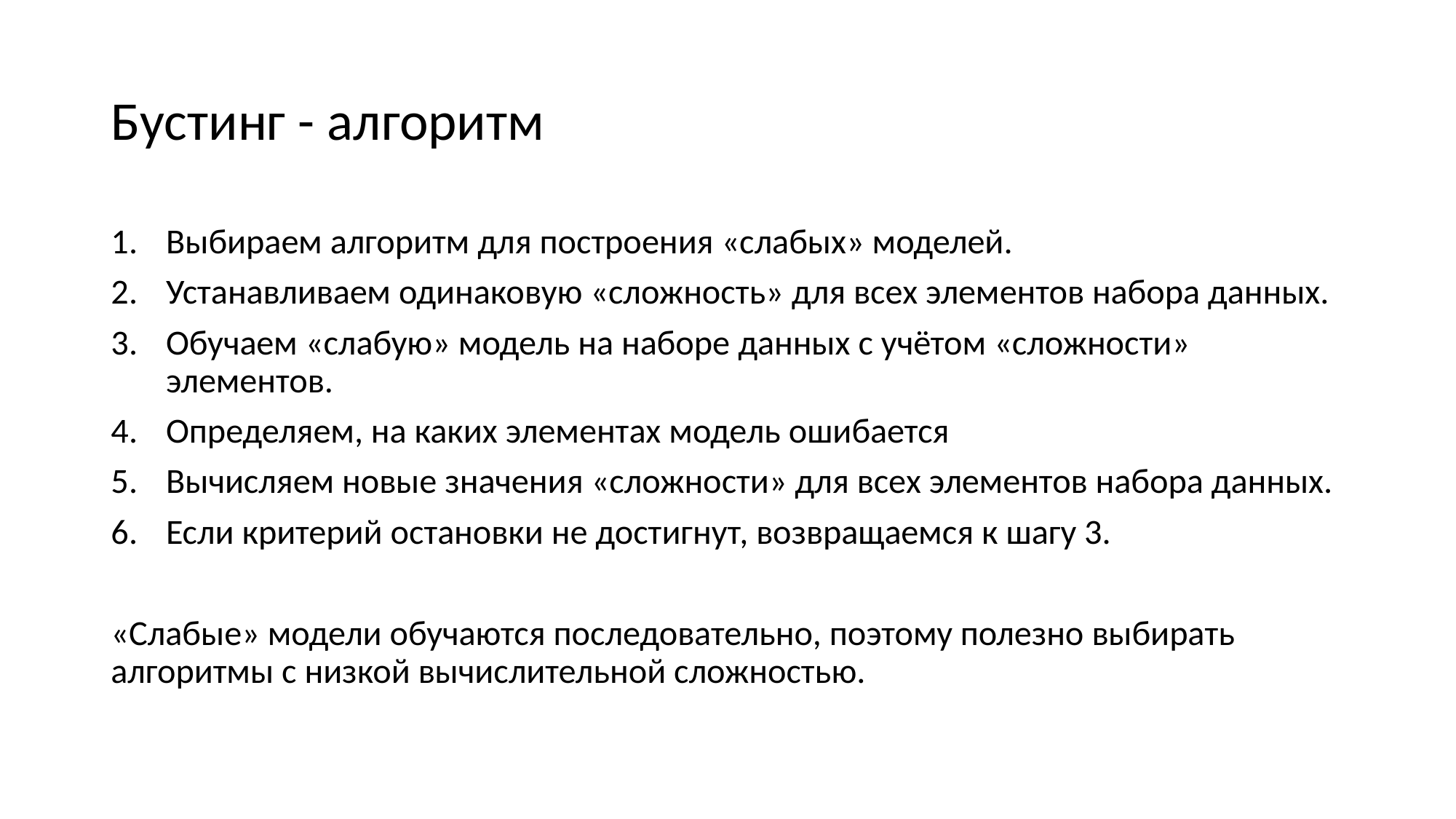

# Бустинг - алгоритм
Выбираем алгоритм для построения «слабых» моделей.
Устанавливаем одинаковую «сложность» для всех элементов набора данных.
Обучаем «слабую» модель на наборе данных с учётом «сложности» элементов.
Определяем, на каких элементах модель ошибается
Вычисляем новые значения «сложности» для всех элементов набора данных.
Если критерий остановки не достигнут, возвращаемся к шагу 3.

«Слабые» модели обучаются последовательно, поэтому полезно выбирать алгоритмы с низкой вычислительной сложностью.